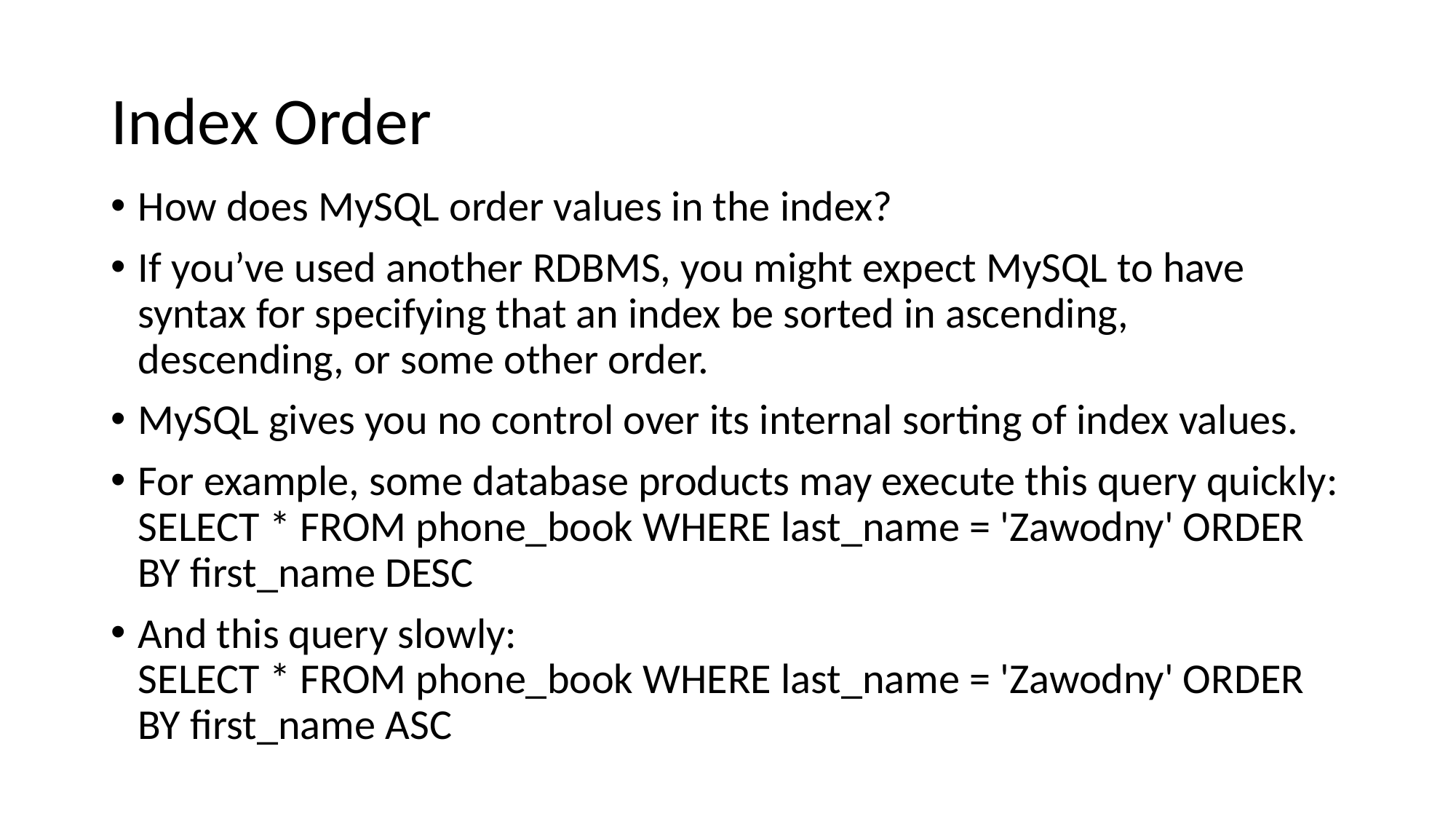

# Index Order
How does MySQL order values in the index?
If you’ve used another RDBMS, you might expect MySQL to have syntax for specifying that an index be sorted in ascending, descending, or some other order.
MySQL gives you no control over its internal sorting of index values.
For example, some database products may execute this query quickly:
SELECT * FROM phone_book WHERE last_name = 'Zawodny' ORDER BY first_name DESC
And this query slowly:
SELECT * FROM phone_book WHERE last_name = 'Zawodny' ORDER BY first_name ASC